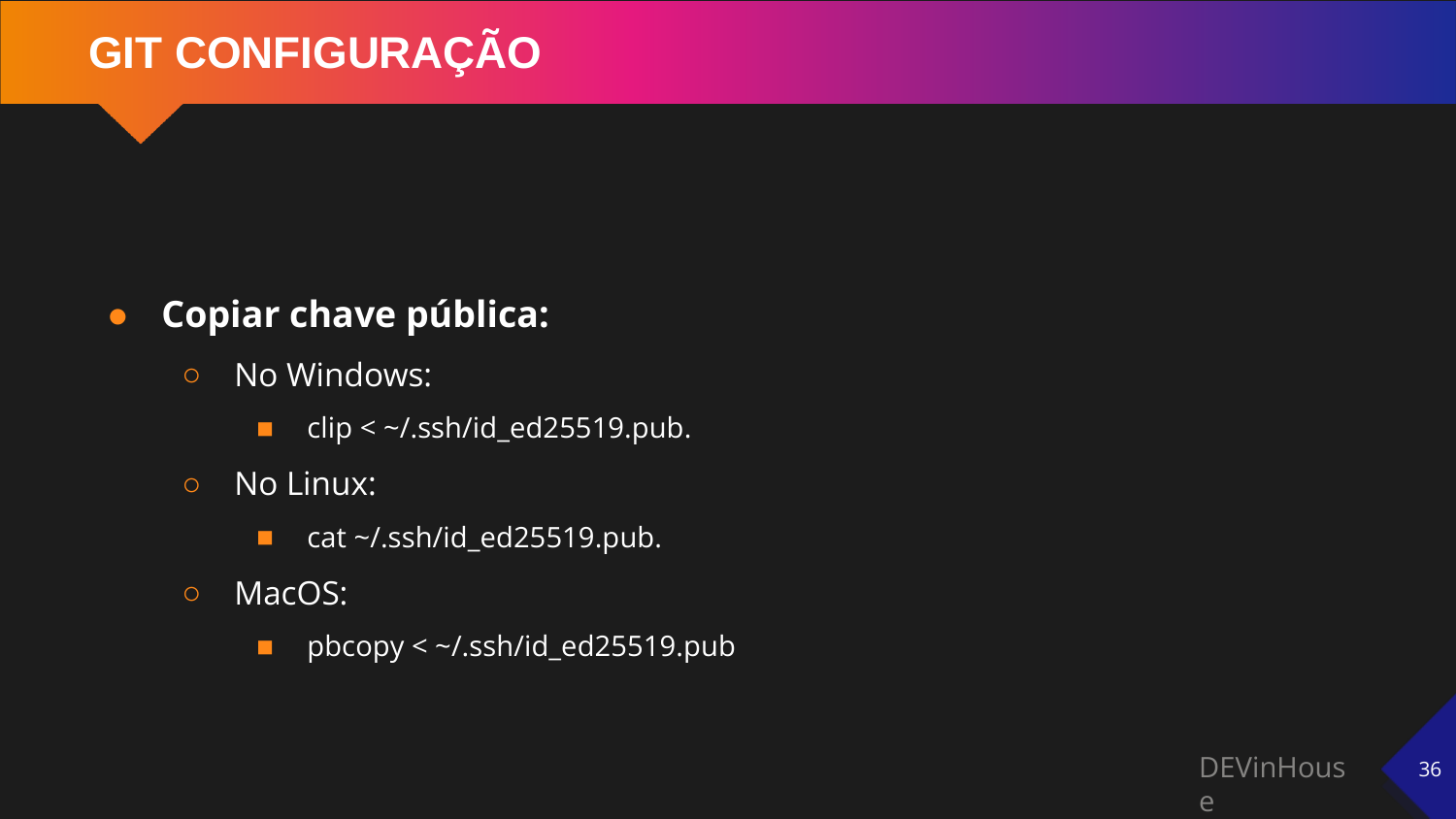

# GIT CONFIGURAÇÃO
Copiar chave pública:
No Windows:
clip < ~/.ssh/id_ed25519.pub.
No Linux:
cat ~/.ssh/id_ed25519.pub.
MacOS:
pbcopy < ~/.ssh/id_ed25519.pub
36